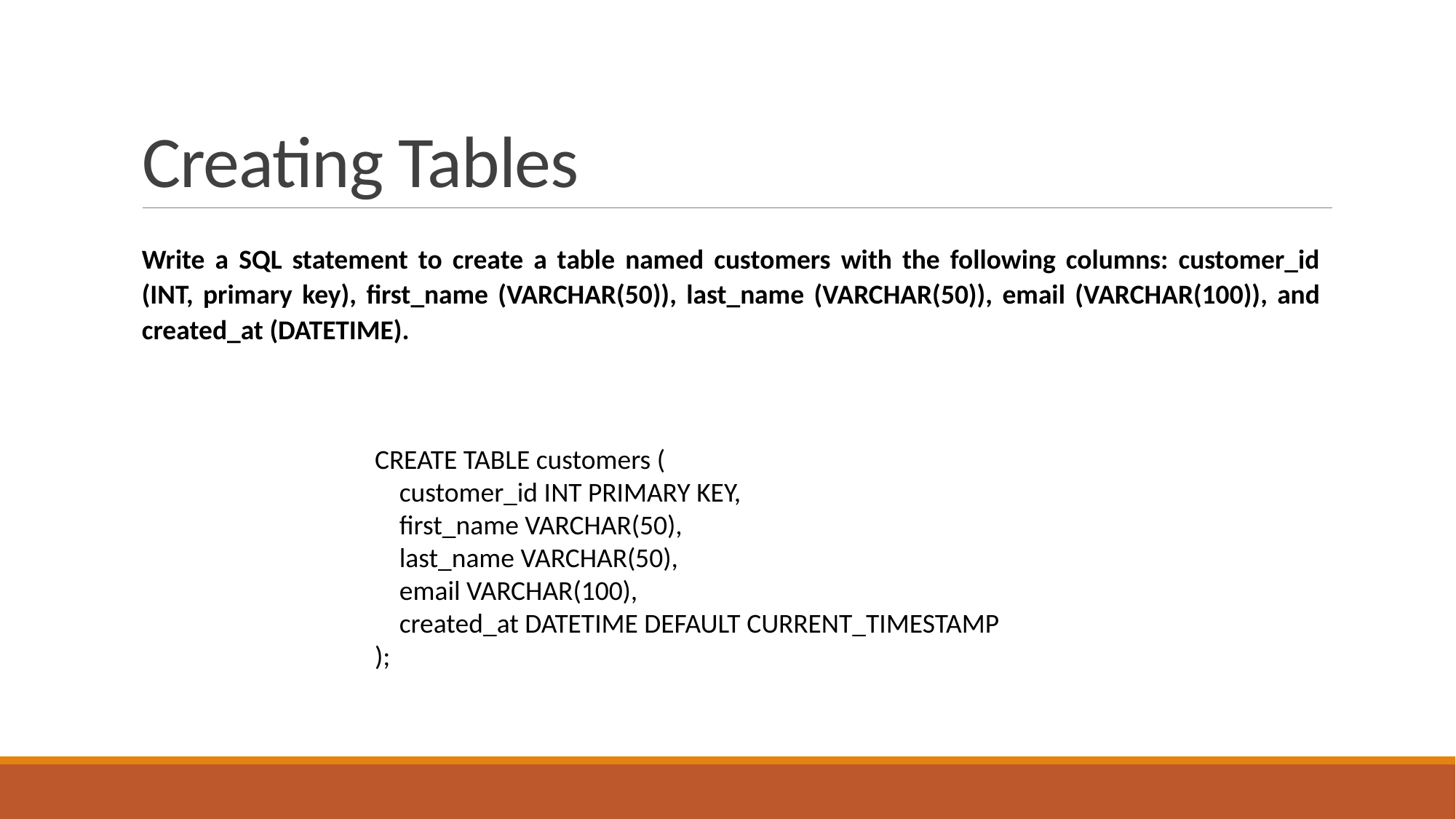

# Creating Tables
Write a SQL statement to create a table named customers with the following columns: customer_id (INT, primary key), first_name (VARCHAR(50)), last_name (VARCHAR(50)), email (VARCHAR(100)), and created_at (DATETIME).
CREATE TABLE customers (
    customer_id INT PRIMARY KEY,
    first_name VARCHAR(50),
    last_name VARCHAR(50),
    email VARCHAR(100),
    created_at DATETIME DEFAULT CURRENT_TIMESTAMP
);